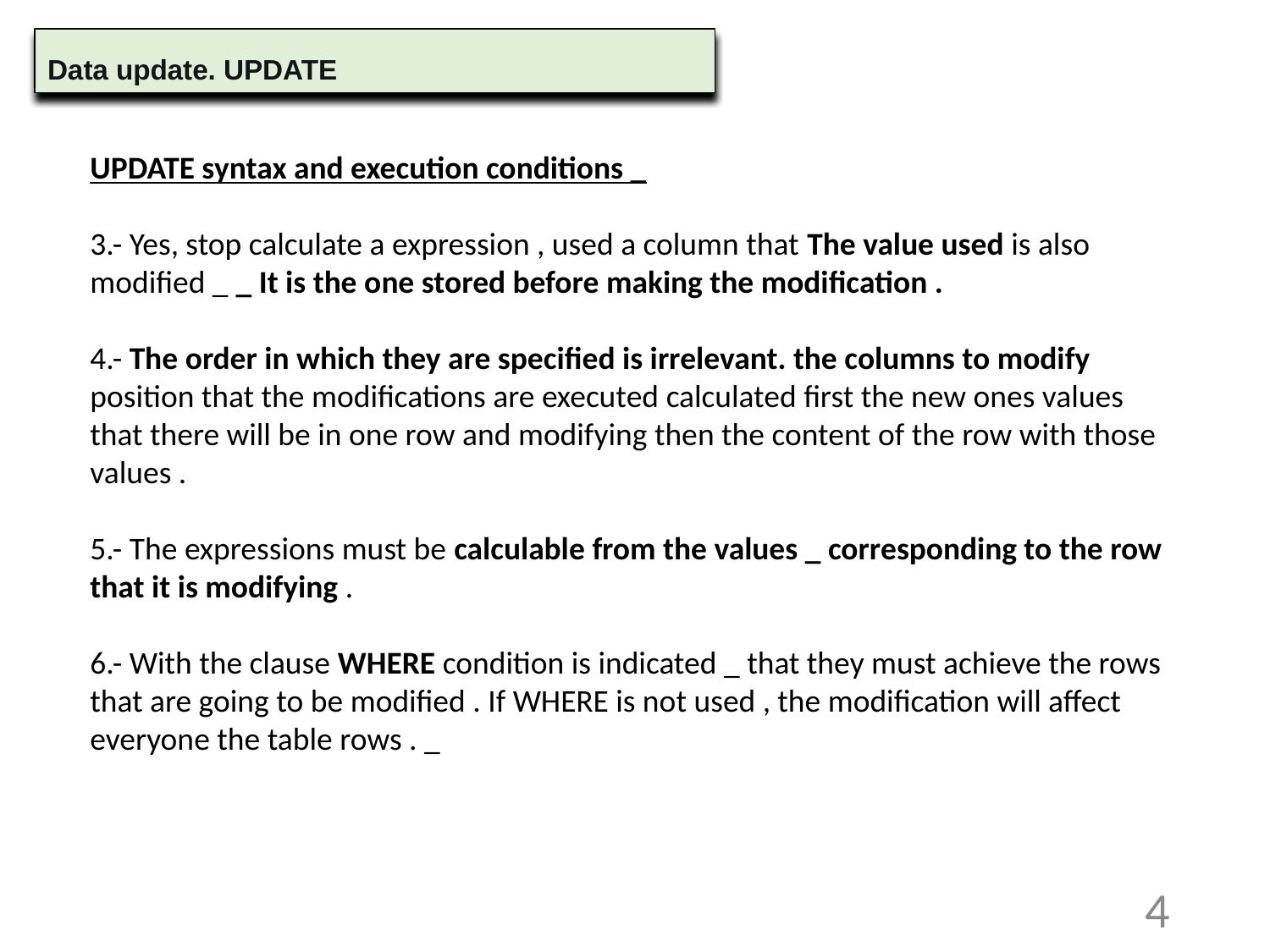

Data update. UPDATE
UPDATE syntax and execution conditions _

3.- Yes, stop calculate a expression , used a column that The value used is also modified _ _ It is the one stored before making the modification .

4.- The order in which they are specified is irrelevant. the columns to modify position that the modifications are executed calculated first the new ones values that there will be in one row and modifying then the content of the row with those values .

5.- The expressions must be calculable from the values _ corresponding to the row that it is modifying .

6.- With the clause WHERE condition is indicated _ that they must achieve the rows that are going to be modified . If WHERE is not used , the modification will affect everyone the table rows . _

4